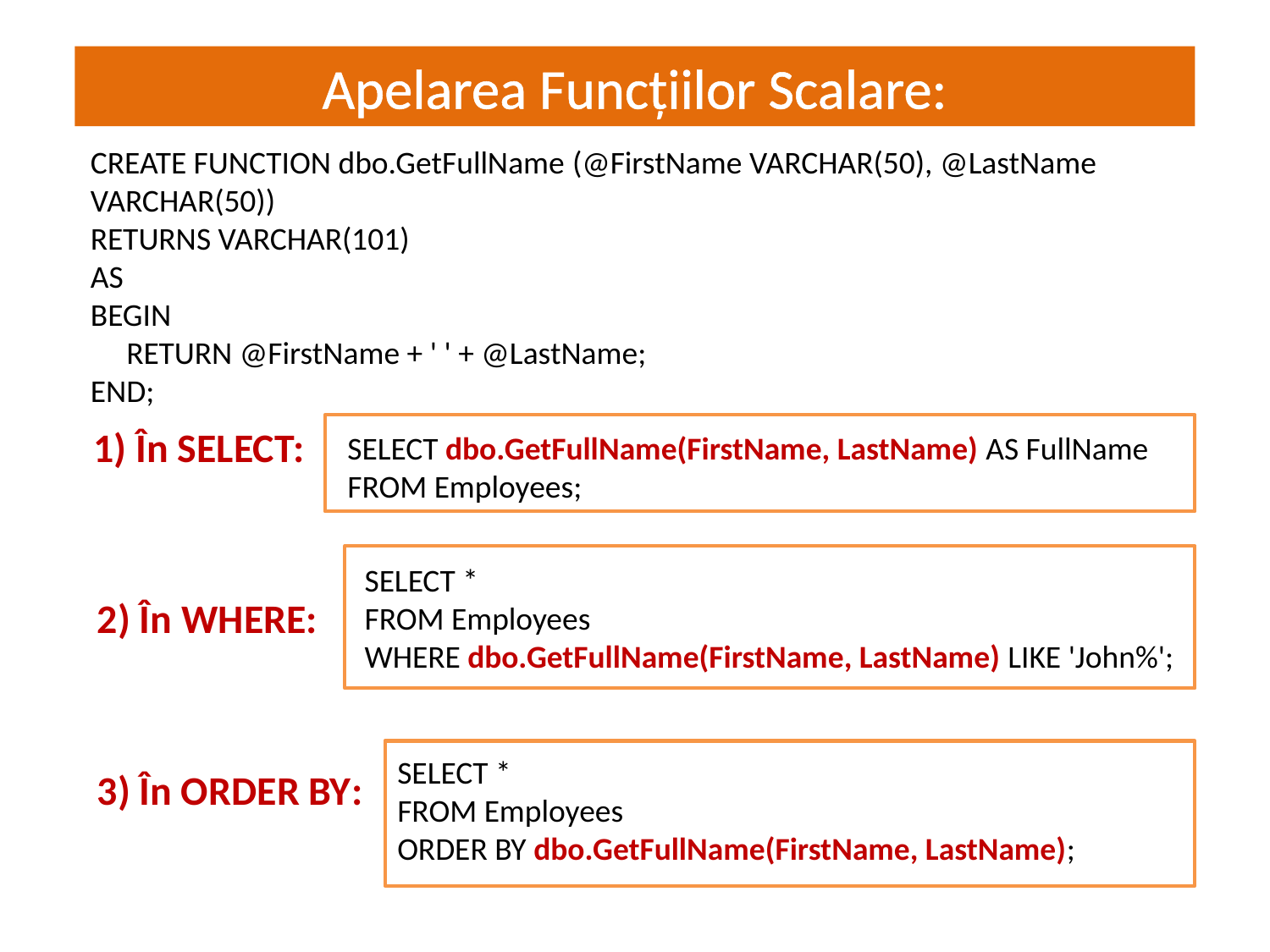

Apelarea Funcțiilor Scalare:
# JS = interactivitate dinamică
CREATE FUNCTION dbo.GetFullName (@FirstName VARCHAR(50), @LastName VARCHAR(50))
RETURNS VARCHAR(101)
AS
BEGIN
     RETURN @FirstName + ' ' + @LastName;
END;

1) În SELECT:
SELECT dbo.GetFullName(FirstName, LastName) AS FullName
FROM Employees;

SELECT *
FROM Employees
WHERE dbo.GetFullName(FirstName, LastName) LIKE 'John%';
2) În WHERE:

SELECT *
FROM Employees
ORDER BY dbo.GetFullName(FirstName, LastName);
3) În ORDER BY: